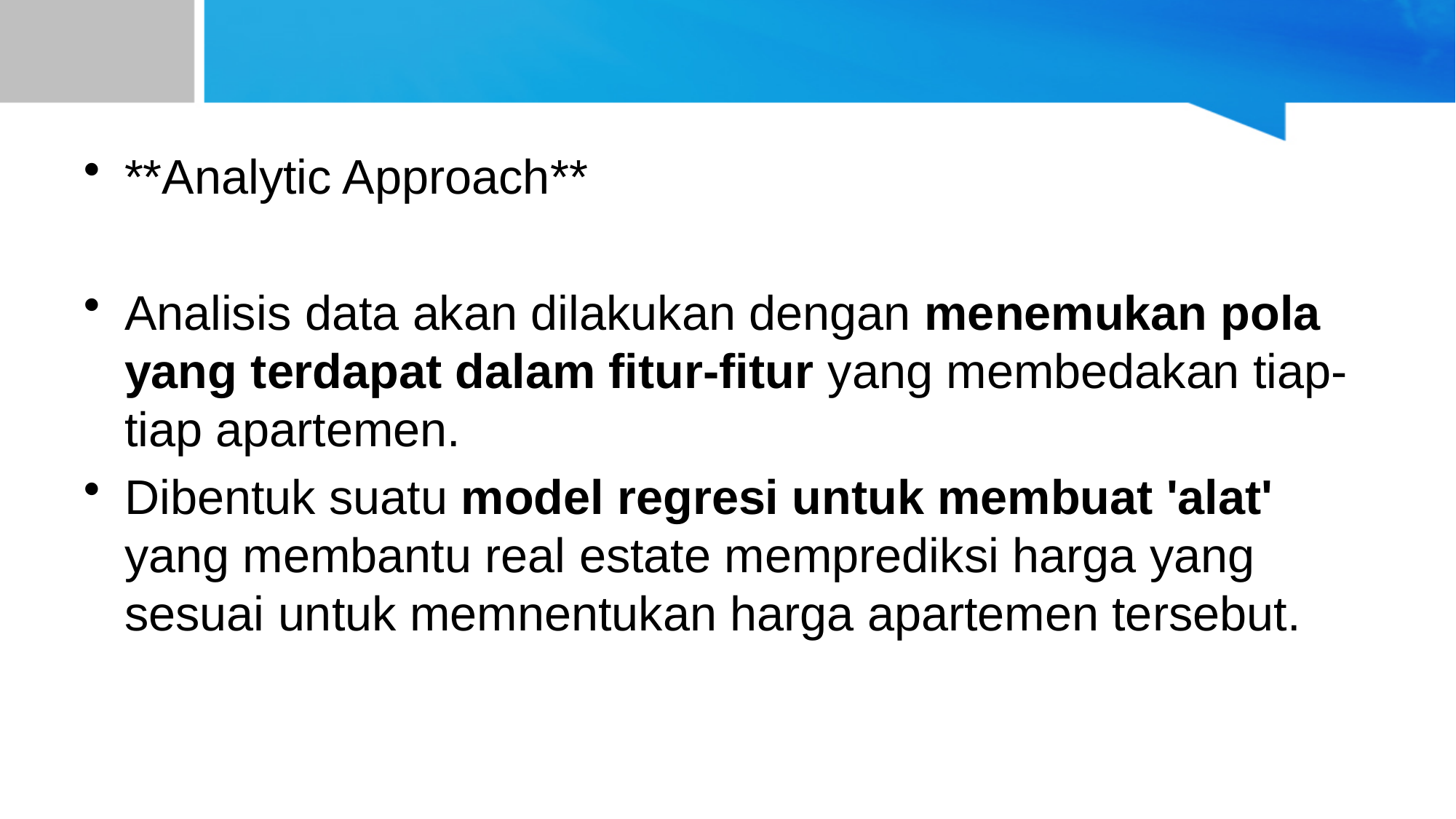

#
**Analytic Approach**

Analisis data akan dilakukan dengan menemukan pola yang terdapat dalam fitur-fitur yang membedakan tiap-tiap apartemen.
Dibentuk suatu model regresi untuk membuat 'alat' yang membantu real estate memprediksi harga yang sesuai untuk memnentukan harga apartemen tersebut.